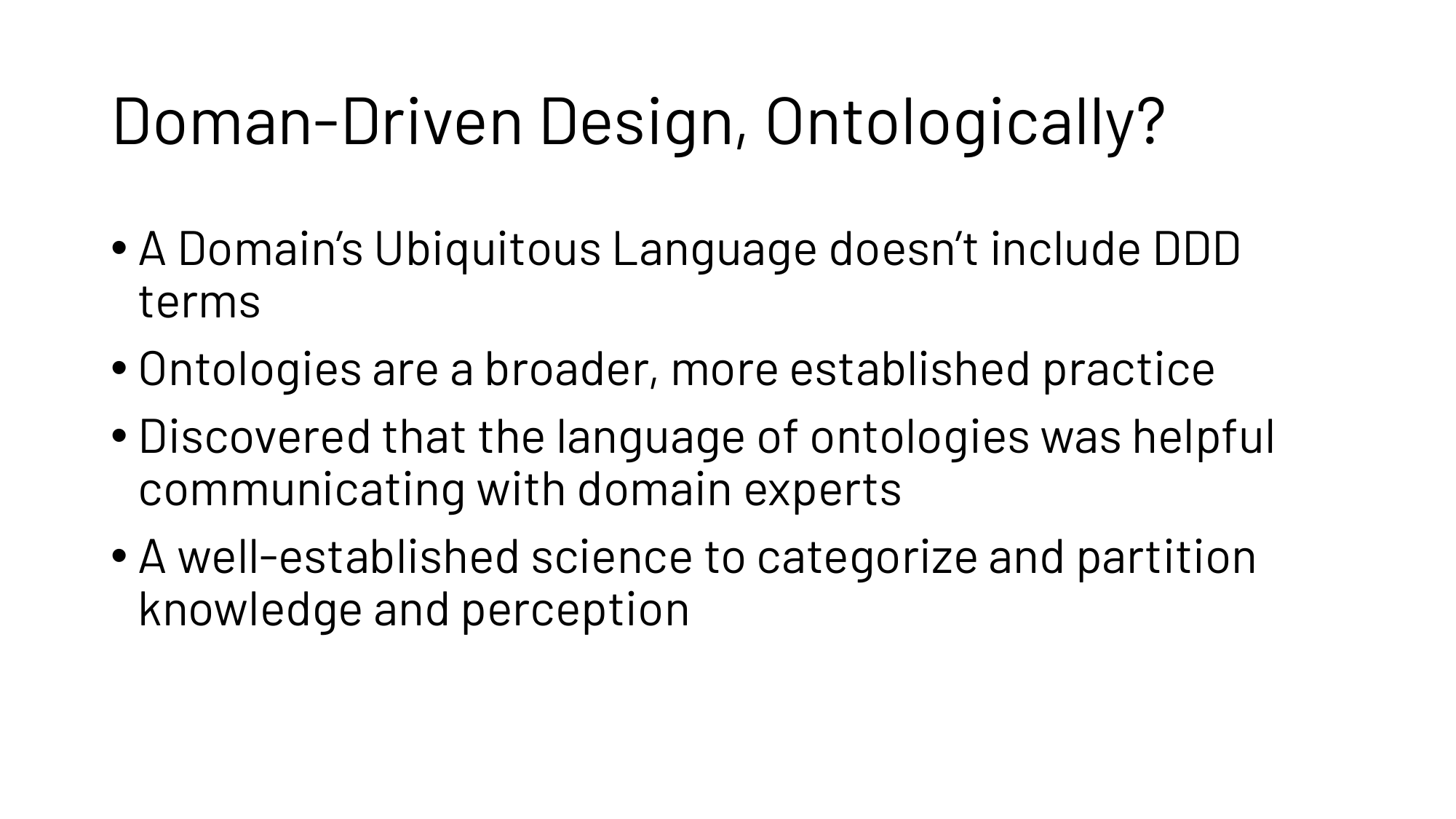

# Doman-Driven Design, Ontologically?
A Domain’s Ubiquitous Language doesn’t include DDD terms
Ontologies are a broader, more established practice
Discovered that the language of ontologies was helpful communicating with domain experts
A well-established science to categorize and partition knowledge and perception